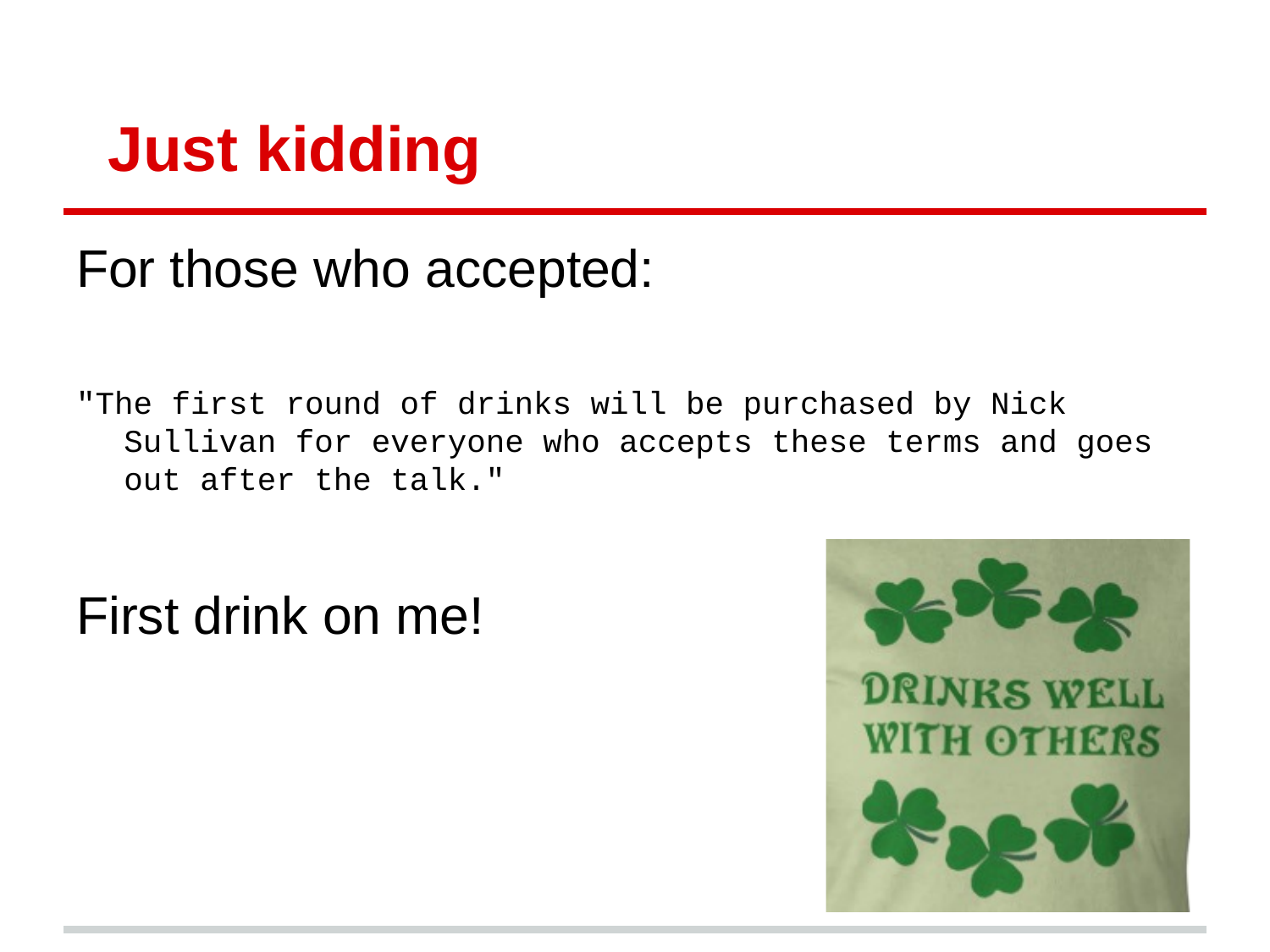

# Just kidding
For those who accepted:

"The first round of drinks will be purchased by Nick Sullivan for everyone who accepts these terms and goes out after the talk."

First drink on me!